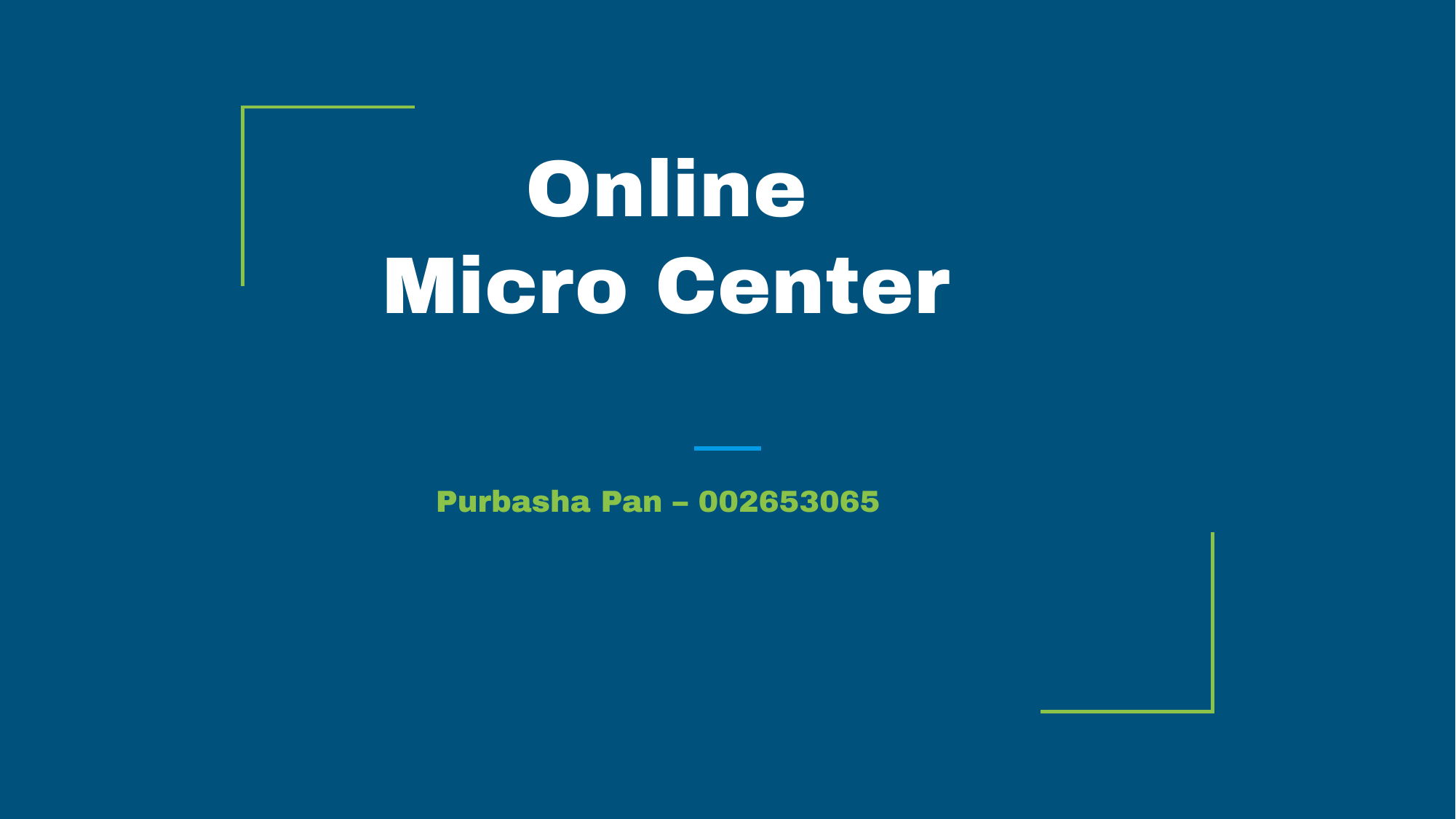

# Online Micro Center
Purbasha Pan – 002653065